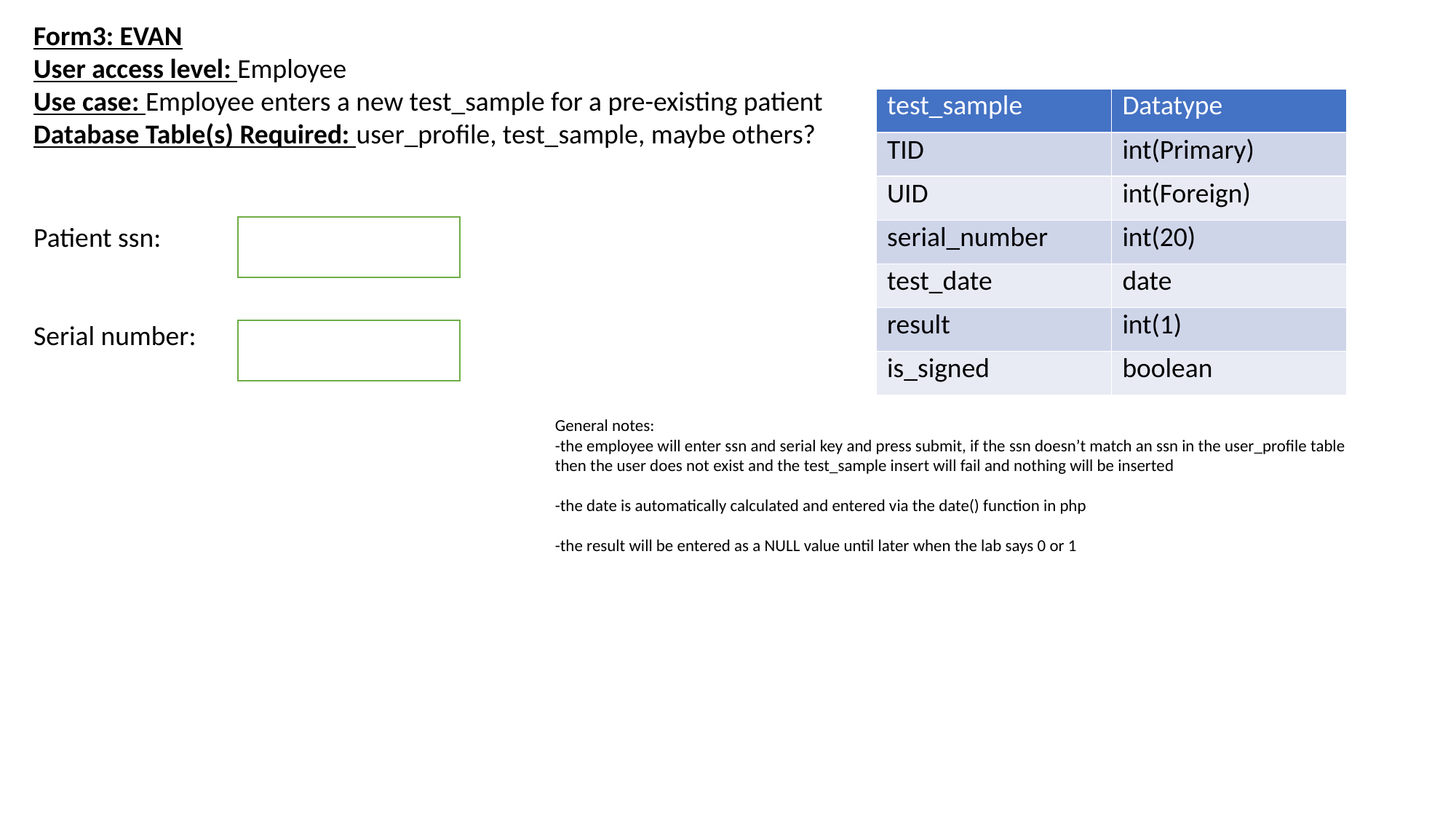

Form3: EVAN
User access level: Employee
Use case: Employee enters a new test_sample for a pre-existing patient
Database Table(s) Required: user_profile, test_sample, maybe others?
| test\_sample | Datatype |
| --- | --- |
| TID | int(Primary) |
| UID | int(Foreign) |
| serial\_number | int(20) |
| test\_date | date |
| result | int(1) |
| is\_signed | boolean |
Patient ssn:

Serial number:

General notes:
-the employee will enter ssn and serial key and press submit, if the ssn doesn’t match an ssn in the user_profile table then the user does not exist and the test_sample insert will fail and nothing will be inserted

-the date is automatically calculated and entered via the date() function in php

-the result will be entered as a NULL value until later when the lab says 0 or 1